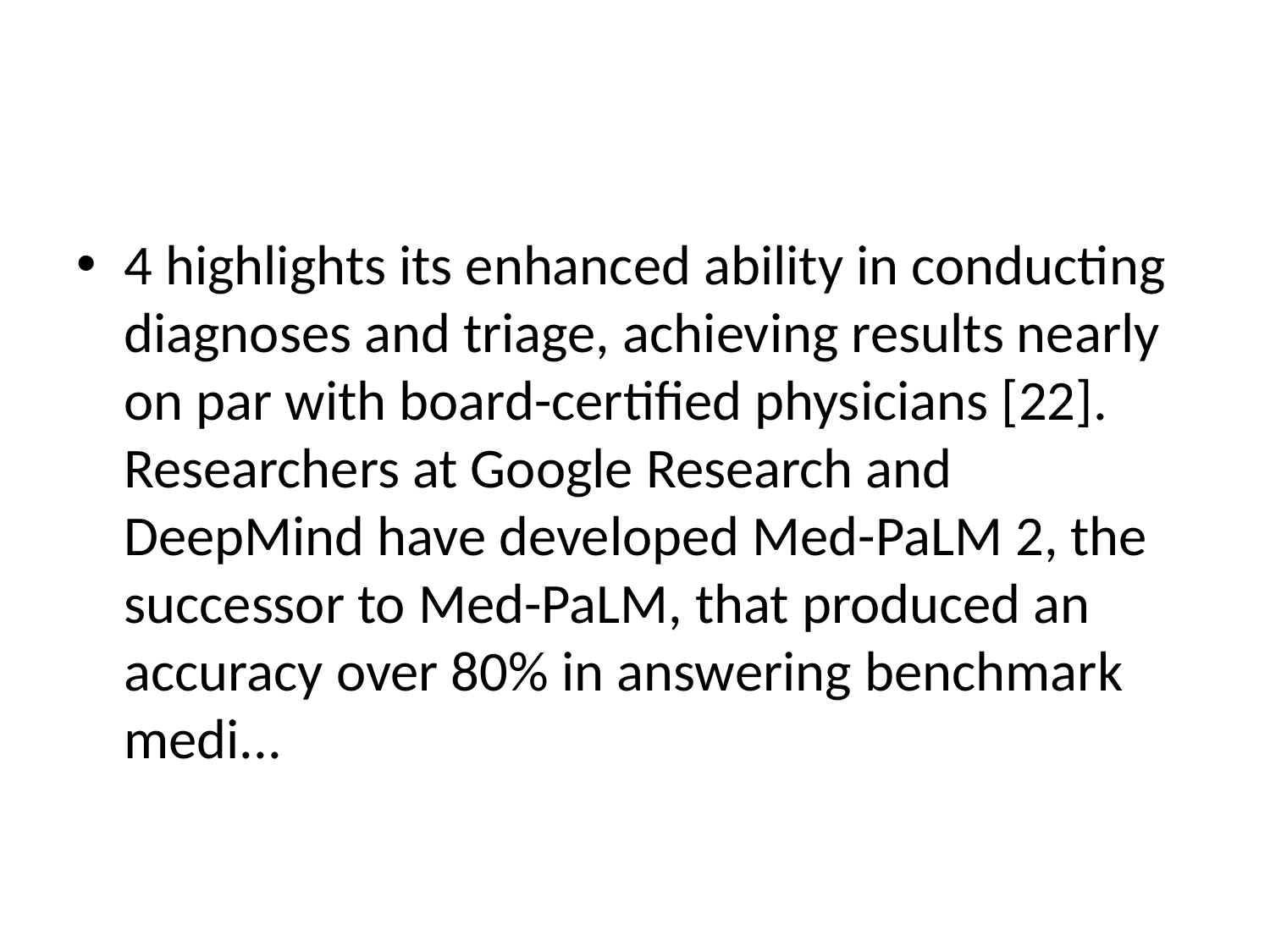

#
4 highlights its enhanced ability in conducting diagnoses and triage, achieving results nearly on par with board-certified physicians [22]. Researchers at Google Research and DeepMind have developed Med-PaLM 2, the successor to Med-PaLM, that produced an accuracy over 80% in answering benchmark medi...